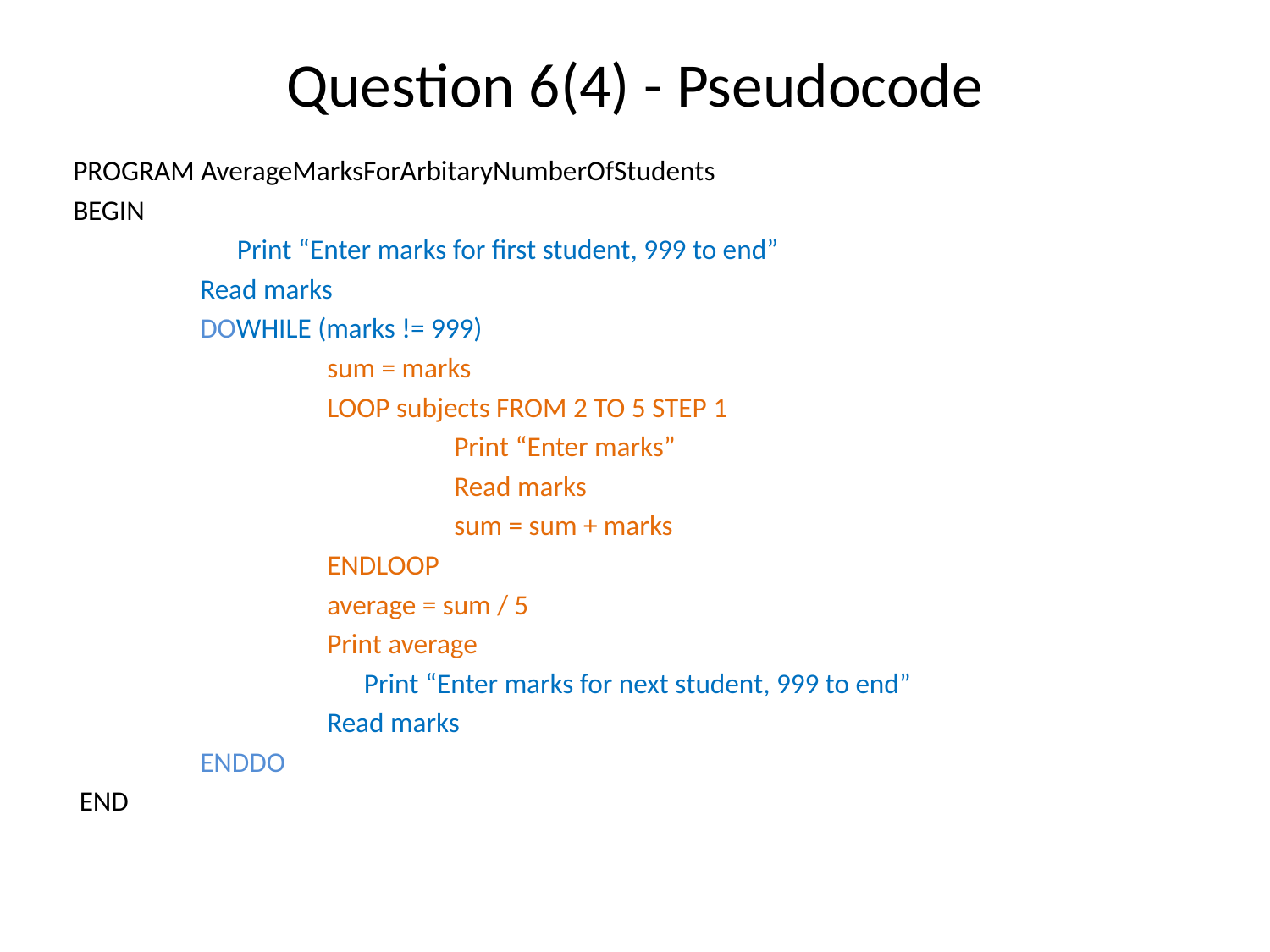

# Question 6(4) - Pseudocode
PROGRAM AverageMarksForArbitaryNumberOfStudents
BEGIN
	Print “Enter marks for first student, 999 to end”
	Read marks
      	DOWHILE (marks != 999)
          		sum = marks
		LOOP subjects FROM 2 TO 5 STEP 1
			Print “Enter marks”
			Read marks
			sum = sum + marks
		ENDLOOP
		average = sum / 5
		Print average
		Print “Enter marks for next student, 999 to end”
		Read marks
       	ENDDO
 END